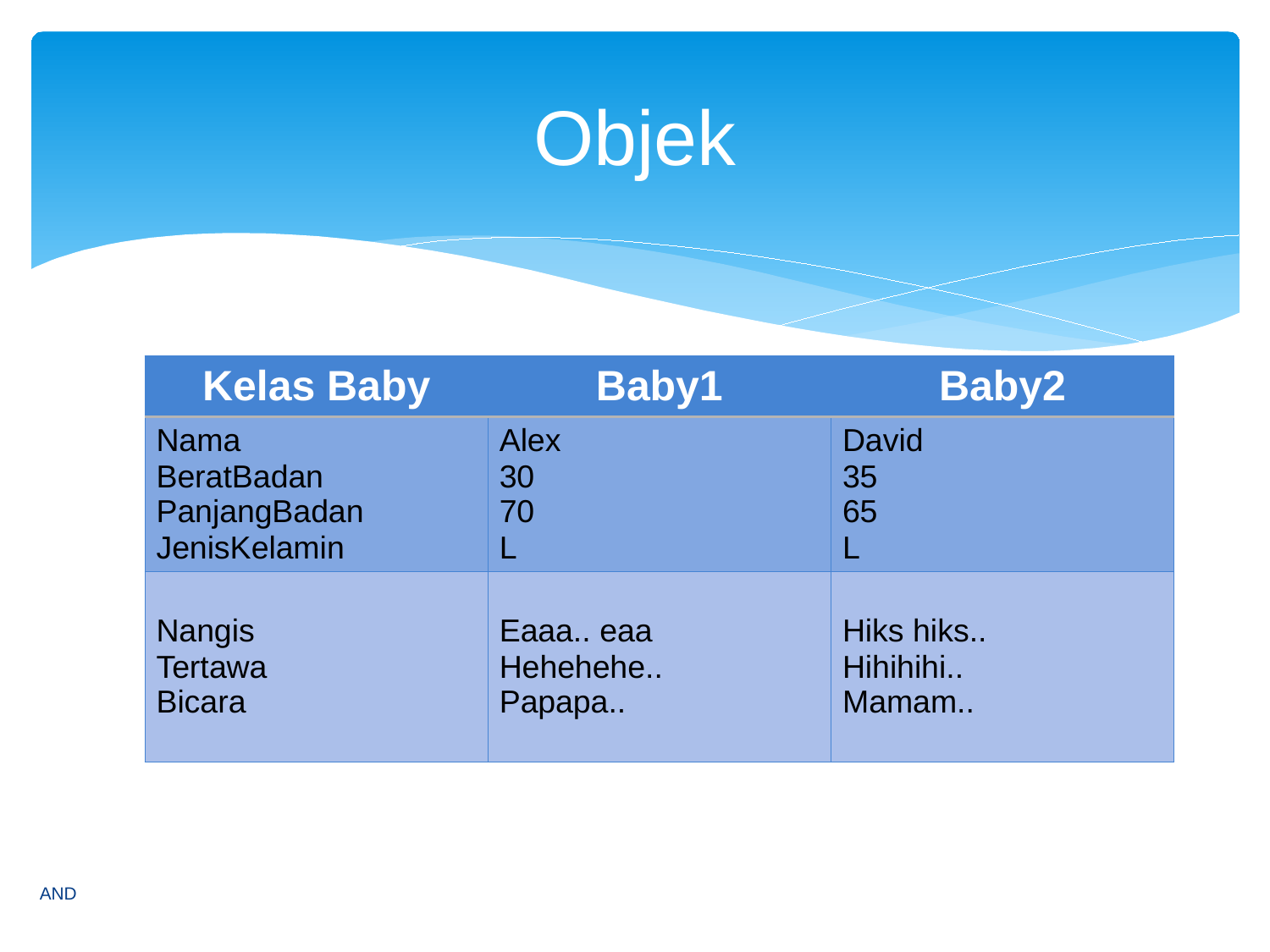

# Objek
| Kelas Baby | Baby1 | Baby2 |
| --- | --- | --- |
| Nama BeratBadan PanjangBadan JenisKelamin | Alex 30 70 L | David 35 65 L |
| Nangis Tertawa Bicara | Eaaa.. eaa Hehehehe.. Papapa.. | Hiks hiks.. Hihihihi.. Mamam.. |
AND